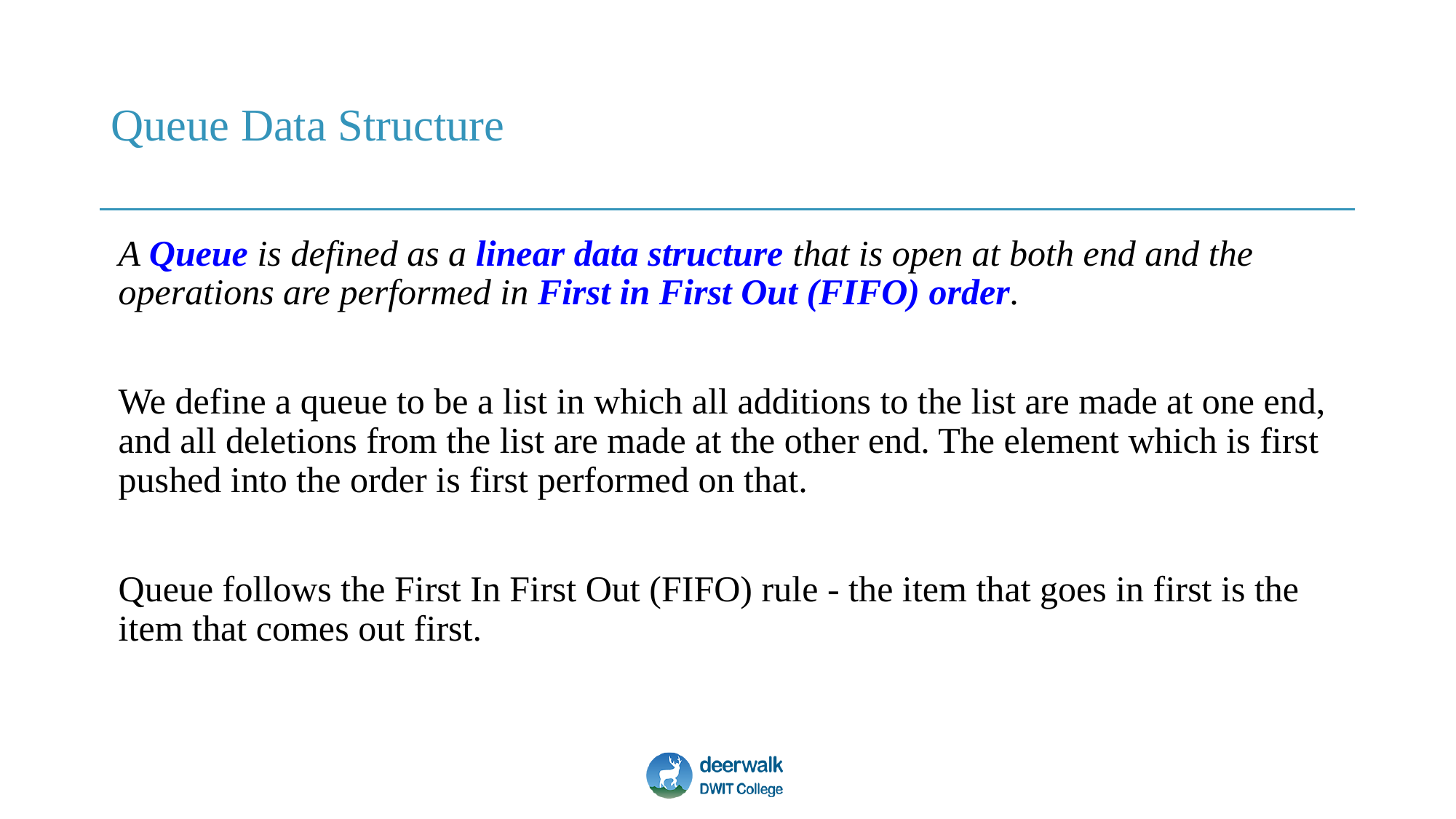

# Queue Data Structure
A Queue is defined as a linear data structure that is open at both end and the operations are performed in First in First Out (FIFO) order.

We define a queue to be a list in which all additions to the list are made at one end, and all deletions from the list are made at the other end. The element which is first pushed into the order is first performed on that.

Queue follows the First In First Out (FIFO) rule - the item that goes in first is the item that comes out first.